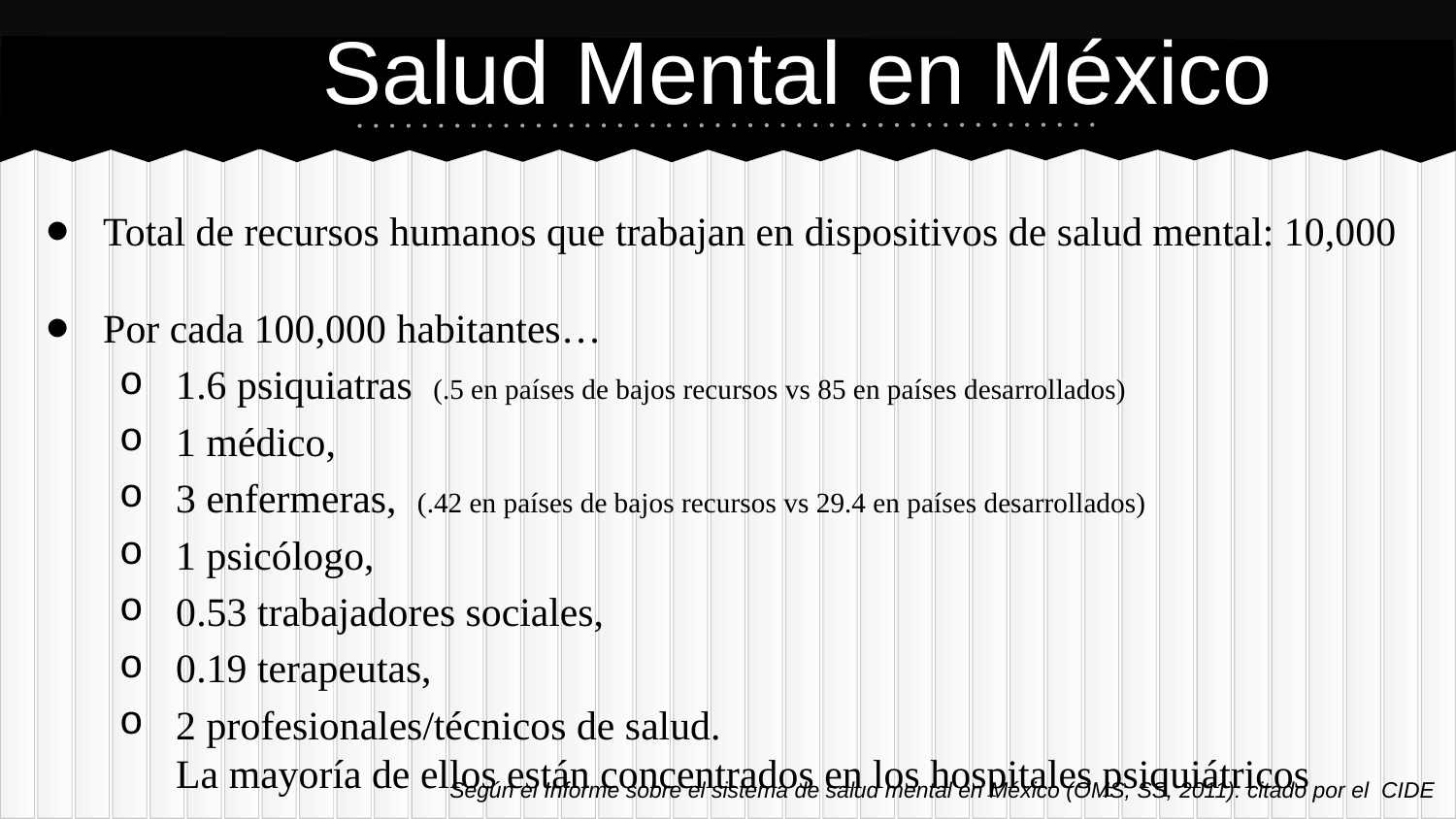

# Salud Mental en México
Total de recursos humanos que trabajan en dispositivos de salud mental: 10,000

Por cada 100,000 habitantes…
1.6 psiquiatras  (.5 en países de bajos recursos vs 85 en países desarrollados)
1 médico,
3 enfermeras,  (.42 en países de bajos recursos vs 29.4 en países desarrollados)
1 psicólogo,
0.53 trabajadores sociales,
0.19 terapeutas,
2 profesionales/técnicos de salud.
La mayoría de ellos están concentrados en los hospitales psiquiátricos

Según el Informe sobre el sistema de salud mental en México (OMS, SS, 2011): citado por el  CIDE